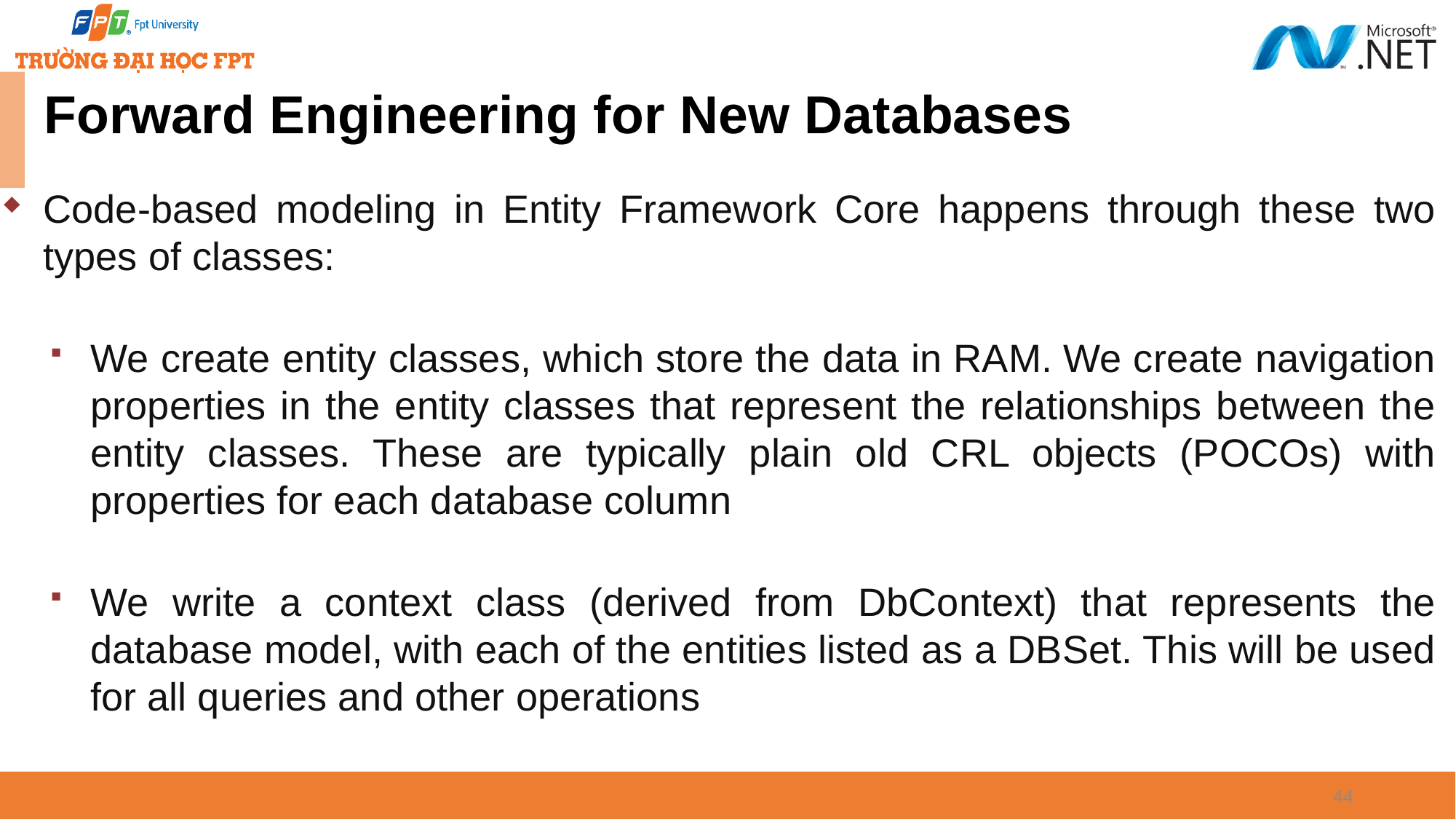

# Forward Engineering for New Databases
Code-based modeling in Entity Framework Core happens through these two types of classes:
We create entity classes, which store the data in RAM. We create navigation properties in the entity classes that represent the relationships between the entity classes. These are typically plain old CRL objects (POCOs) with properties for each database column
We write a context class (derived from DbContext) that represents the database model, with each of the entities listed as a DBSet. This will be used for all queries and other operations
44